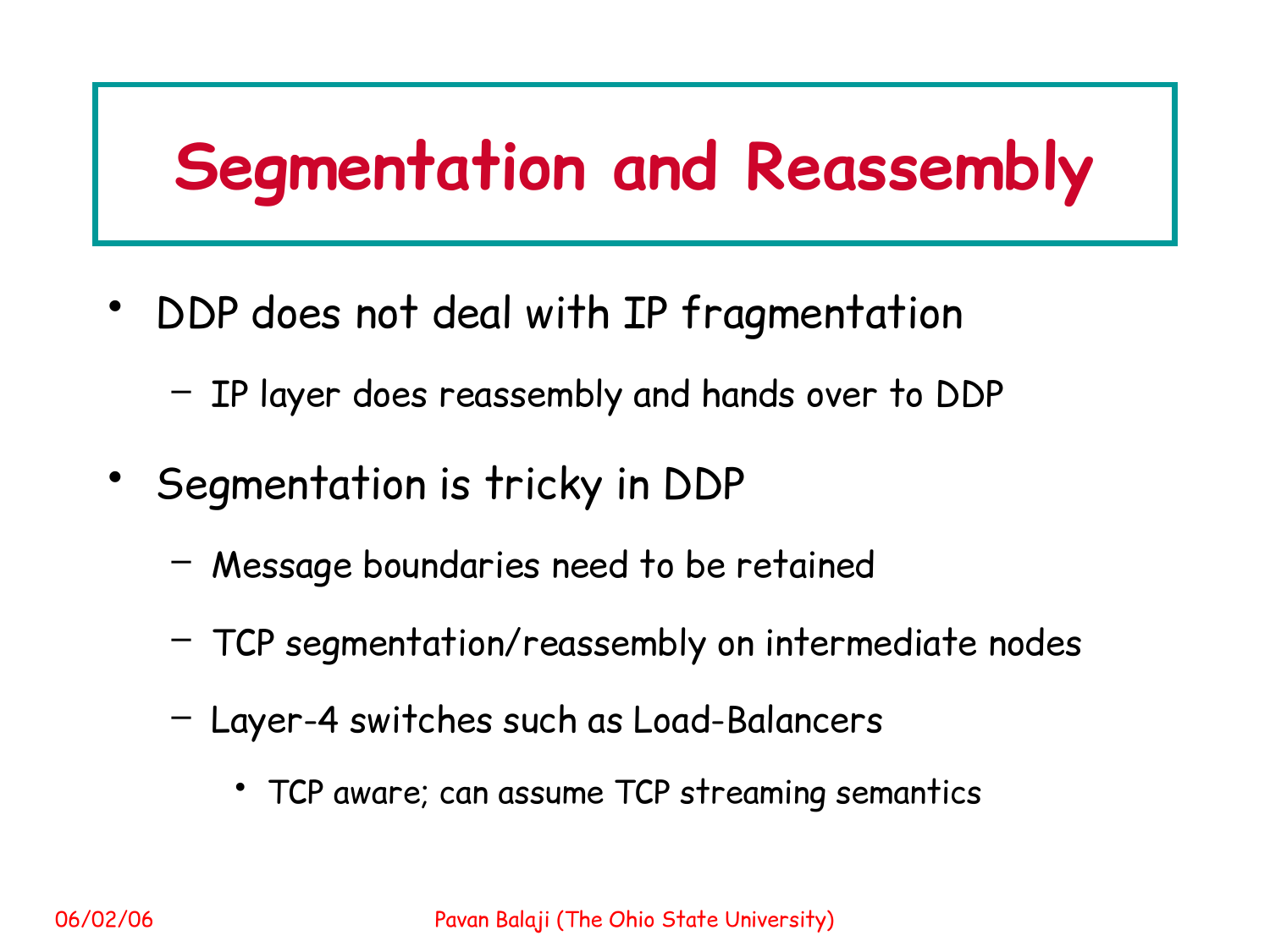

# Segmentation and Reassembly
DDP does not deal with IP fragmentation
IP layer does reassembly and hands over to DDP
Segmentation is tricky in DDP
Message boundaries need to be retained
TCP segmentation/reassembly on intermediate nodes
Layer-4 switches such as Load-Balancers
TCP aware; can assume TCP streaming semantics
06/02/06
Pavan Balaji (The Ohio State University)